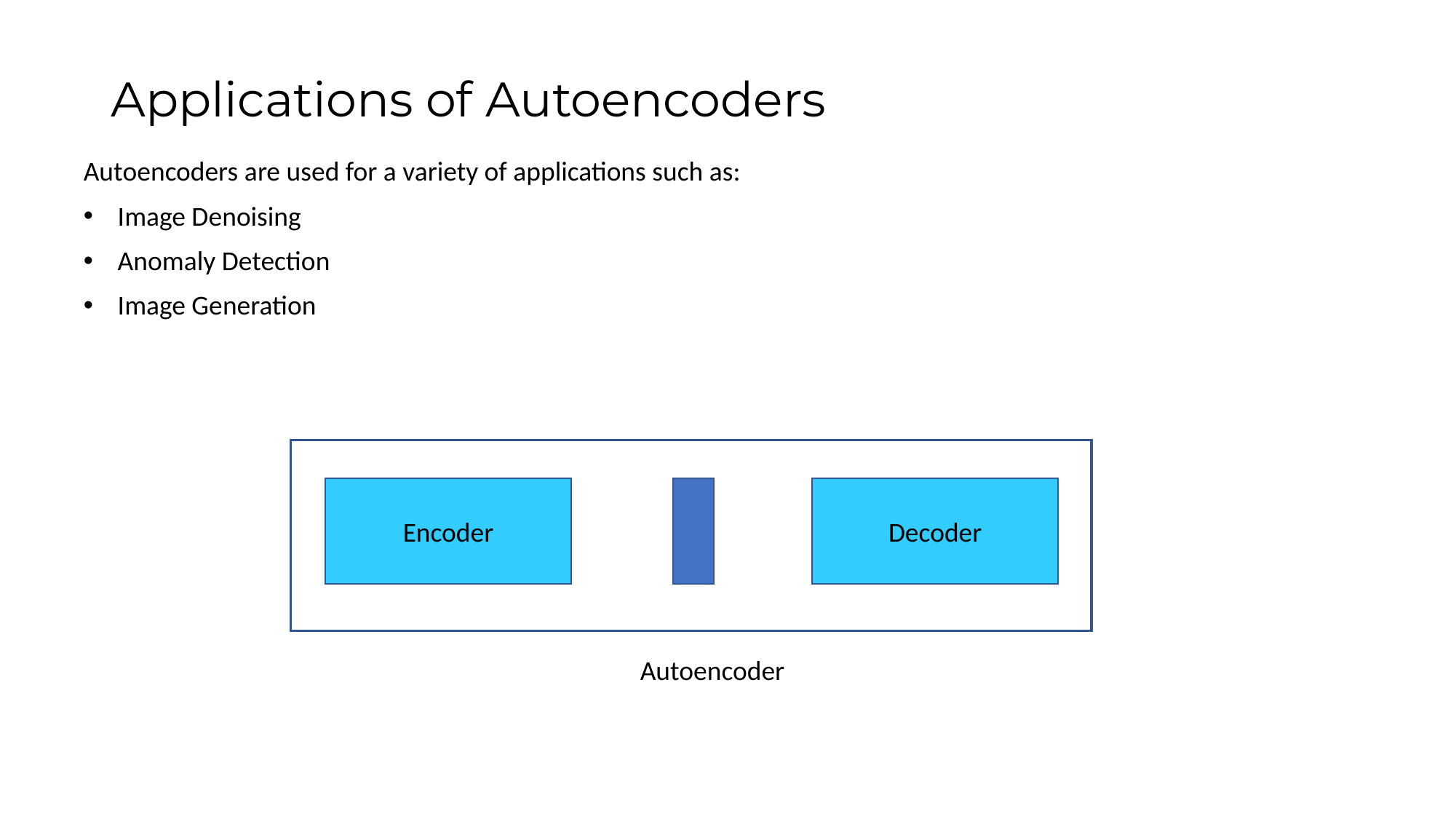

# Applications of Autoencoders
Autoencoders are used for a variety of applications such as:
Image Denoising
Anomaly Detection
Image Generation

Decoder
Encoder

Autoencoder